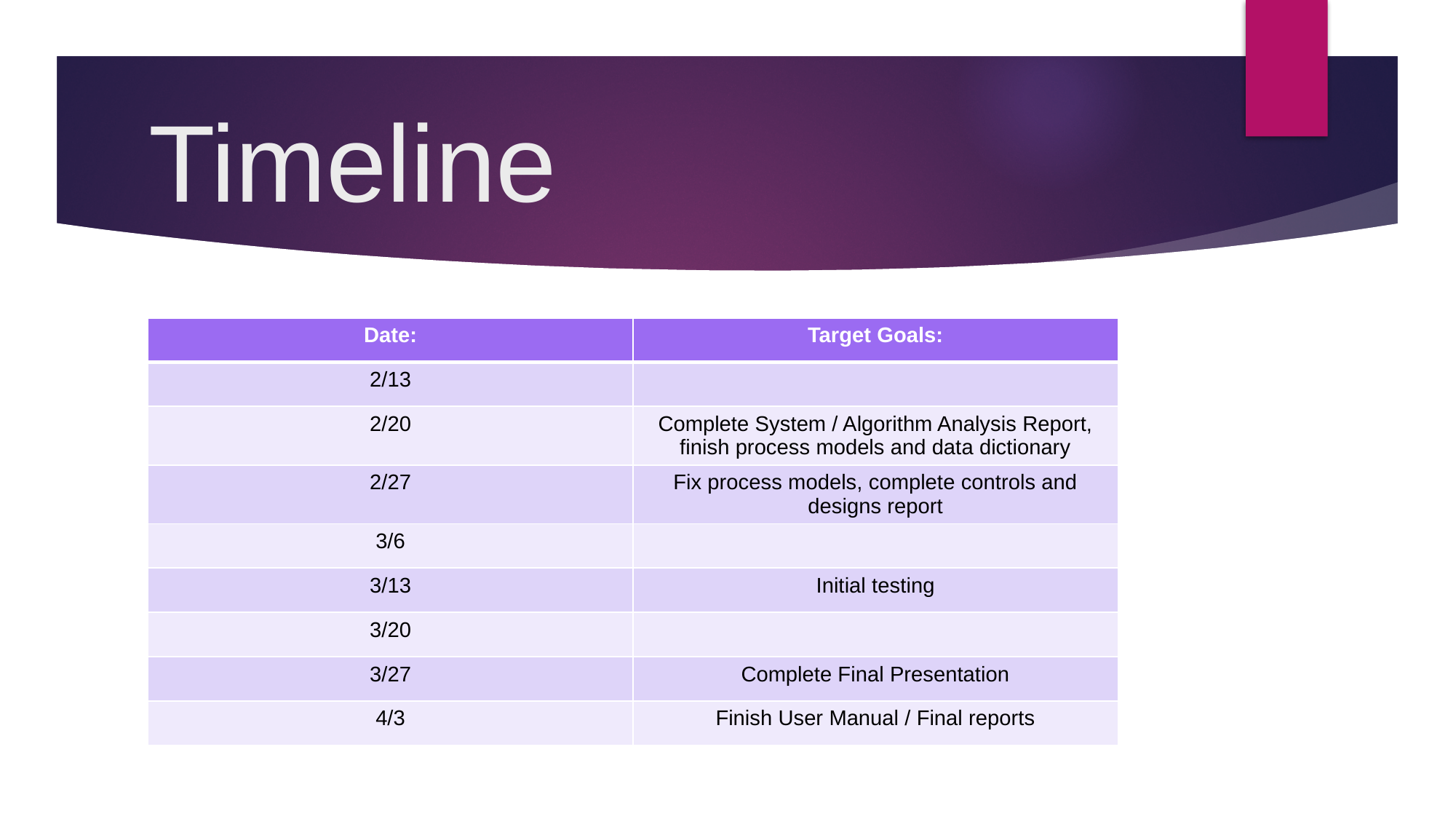

# Timeline
| Date: | Target Goals: |
| --- | --- |
| 2/13 |  |
| 2/20 | Complete System / Algorithm Analysis Report, finish process models and data dictionary |
| 2/27 | Fix process models, complete controls and designs report |
| 3/6 |  |
| 3/13 | Initial testing |
| 3/20 |  |
| 3/27 | Complete Final Presentation |
| 4/3 | Finish User Manual / Final reports |